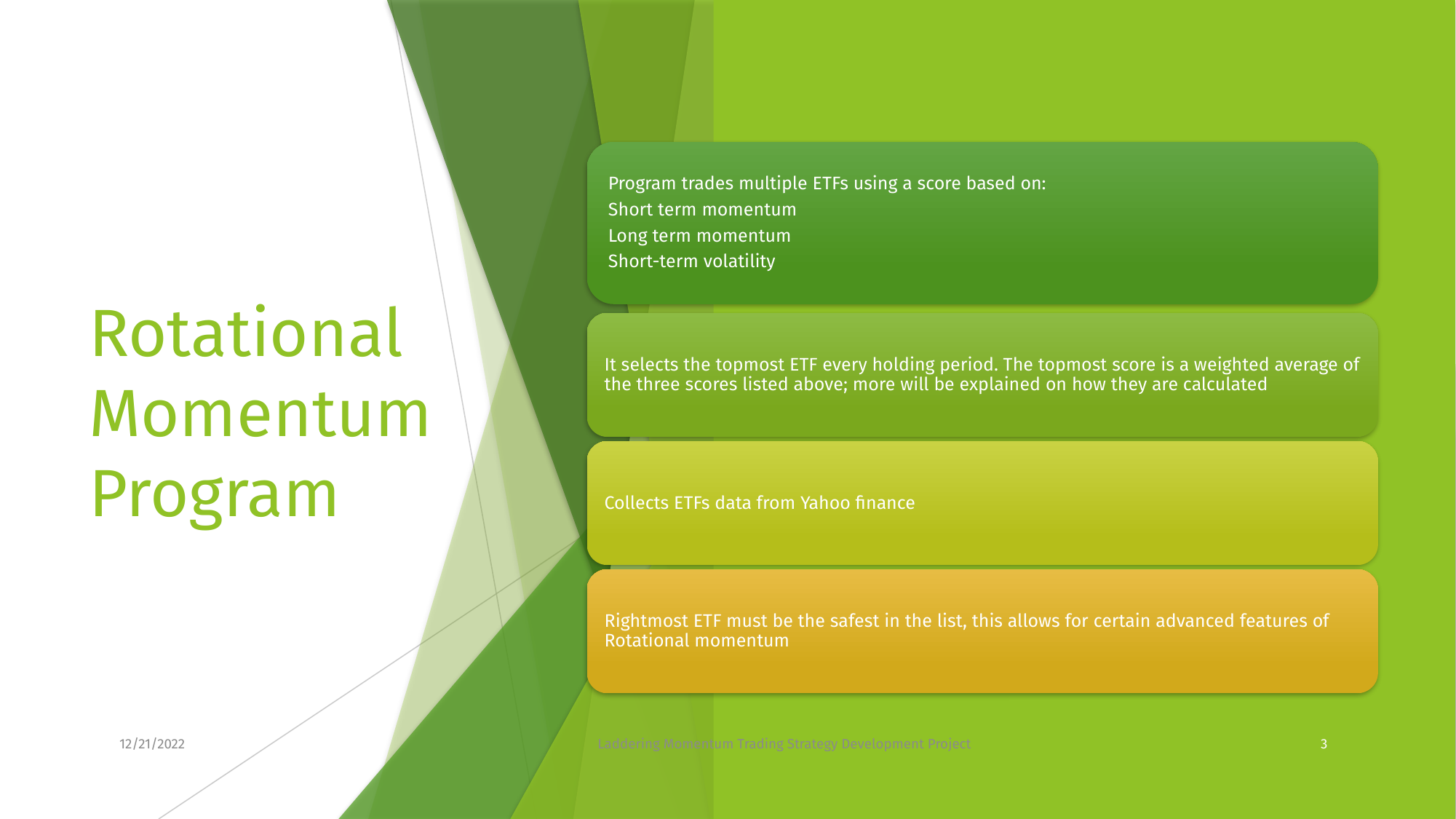

Program trades multiple ETFs using a score based on:
Short term momentum
Long term momentum
Short-term volatility

It selects the topmost ETF every holding period. The topmost score is a weighted average of the three scores listed above; more will be explained on how they are calculated
Collects ETFs data from Yahoo finance
Rightmost ETF must be the safest in the list, this allows for certain advanced features of Rotational momentum
# Rotational Momentum Program
12/21/2022
Laddering Momentum Trading Strategy Development Project
3